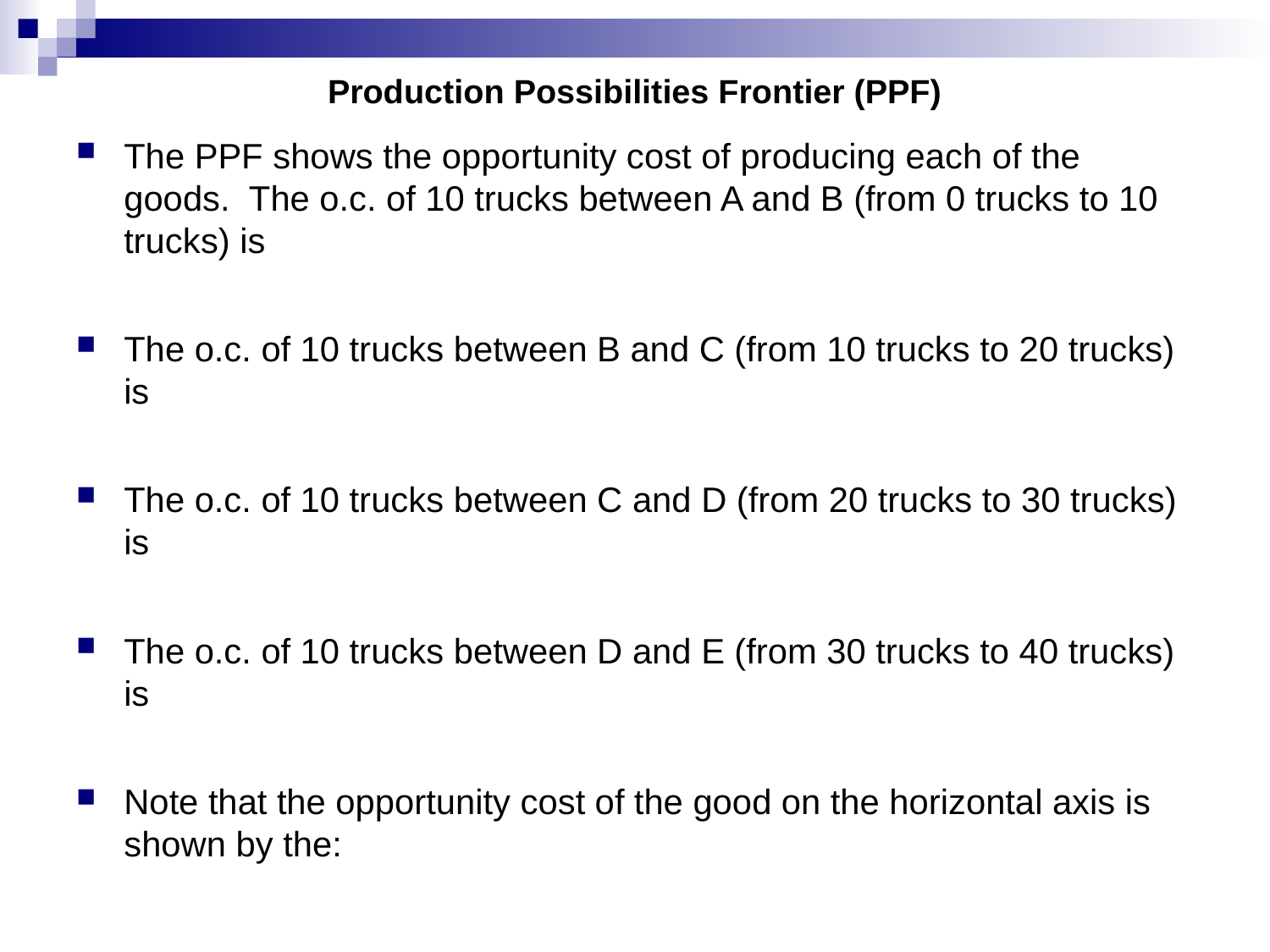

# Production Possibilities Frontier (PPF)
The PPF shows the opportunity cost of producing each of the goods.  The o.c. of 10 trucks between A and B (from 0 trucks to 10 trucks) is

The o.c. of 10 trucks between B and C (from 10 trucks to 20 trucks) is

The o.c. of 10 trucks between C and D (from 20 trucks to 30 trucks) is

The o.c. of 10 trucks between D and E (from 30 trucks to 40 trucks) is

Note that the opportunity cost of the good on the horizontal axis is shown by the: